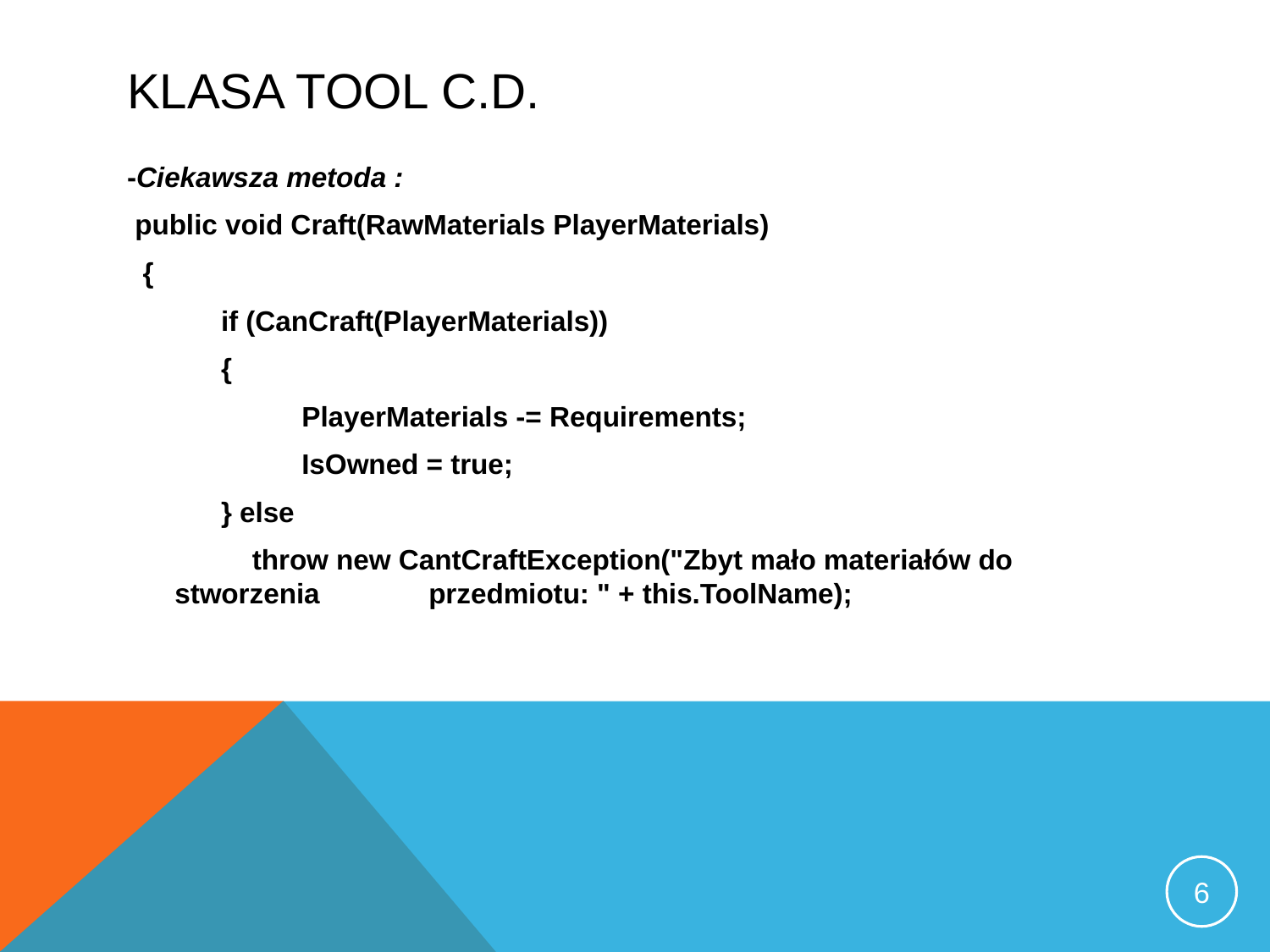

# Klasa Tool C.d.
-Ciekawsza metoda :
 public void Craft(RawMaterials PlayerMaterials)
  {
            if (CanCraft(PlayerMaterials))
            {
		PlayerMaterials -= Requirements;
		IsOwned = true;
            } else
                throw new CantCraftException("Zbyt mało materiałów do stworzenia 	przedmiotu: " + this.ToolName);

6